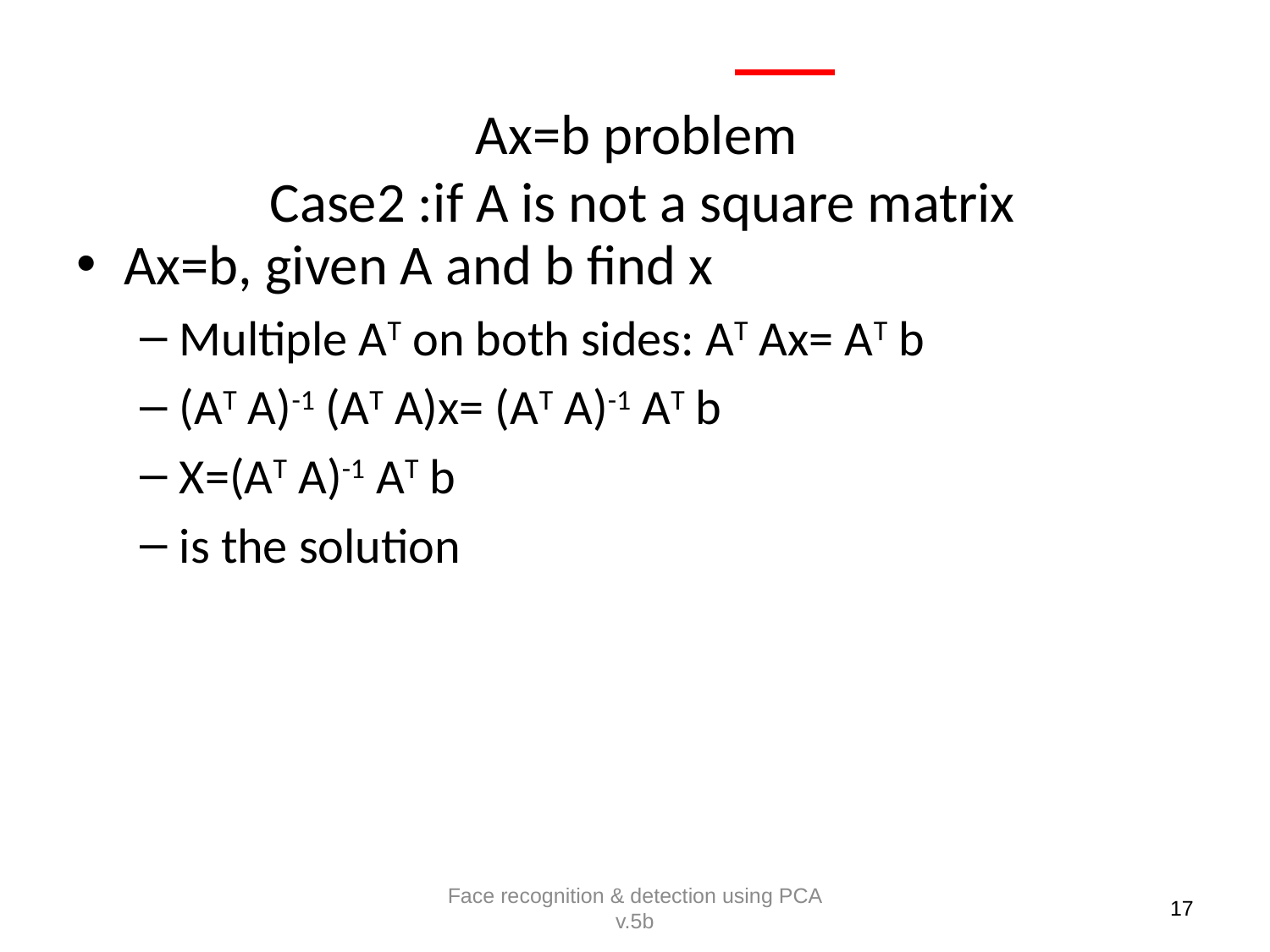

# Ax=b problem Case2 :if A is not a square matrix
Ax=b, given A and b find x
Multiple AT on both sides: AT Ax= AT b
(AT A)-1 (AT A)x= (AT A)-1 AT b
X=(AT A)-1 AT b
is the solution

Face recognition & detection using PCA v.5b
17